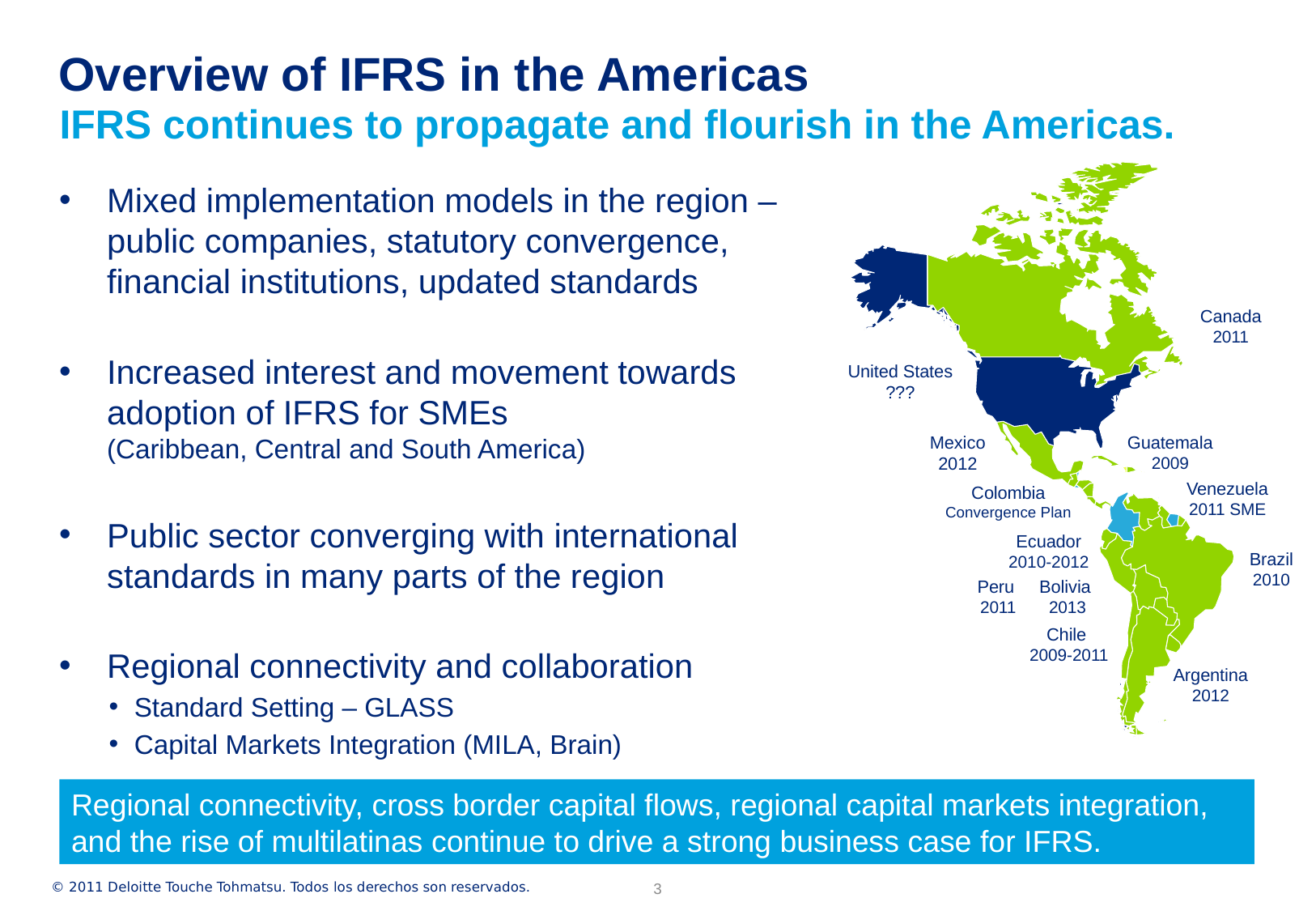

# Overview of IFRS in the Americas
IFRS continues to propagate and flourish in the Americas.

Mixed implementation models in the region – public companies, statutory convergence, financial institutions, updated standards

Increased interest and movement towards adoption of IFRS for SMEs                             (Caribbean, Central and South America)

Public sector converging with international standards in many parts of the region

Regional connectivity and collaboration
Standard Setting – GLASS
Capital Markets Integration (MILA, Brain)
Canada
2011
United States
???
Mexico
2012
Guatemala
2009
Venezuela
2011 SME
Colombia
Convergence Plan
Ecuador
2010-2012
Brazil
2010
Peru
2011
Bolivia
2013
Chile
2009-2011
Argentina
2012
Regional connectivity, cross border capital flows, regional capital markets integration, and the rise of multilatinas continue to drive a strong business case for IFRS.
3
© 2011 Deloitte Touche Tohmatsu. Todos los derechos son reservados.